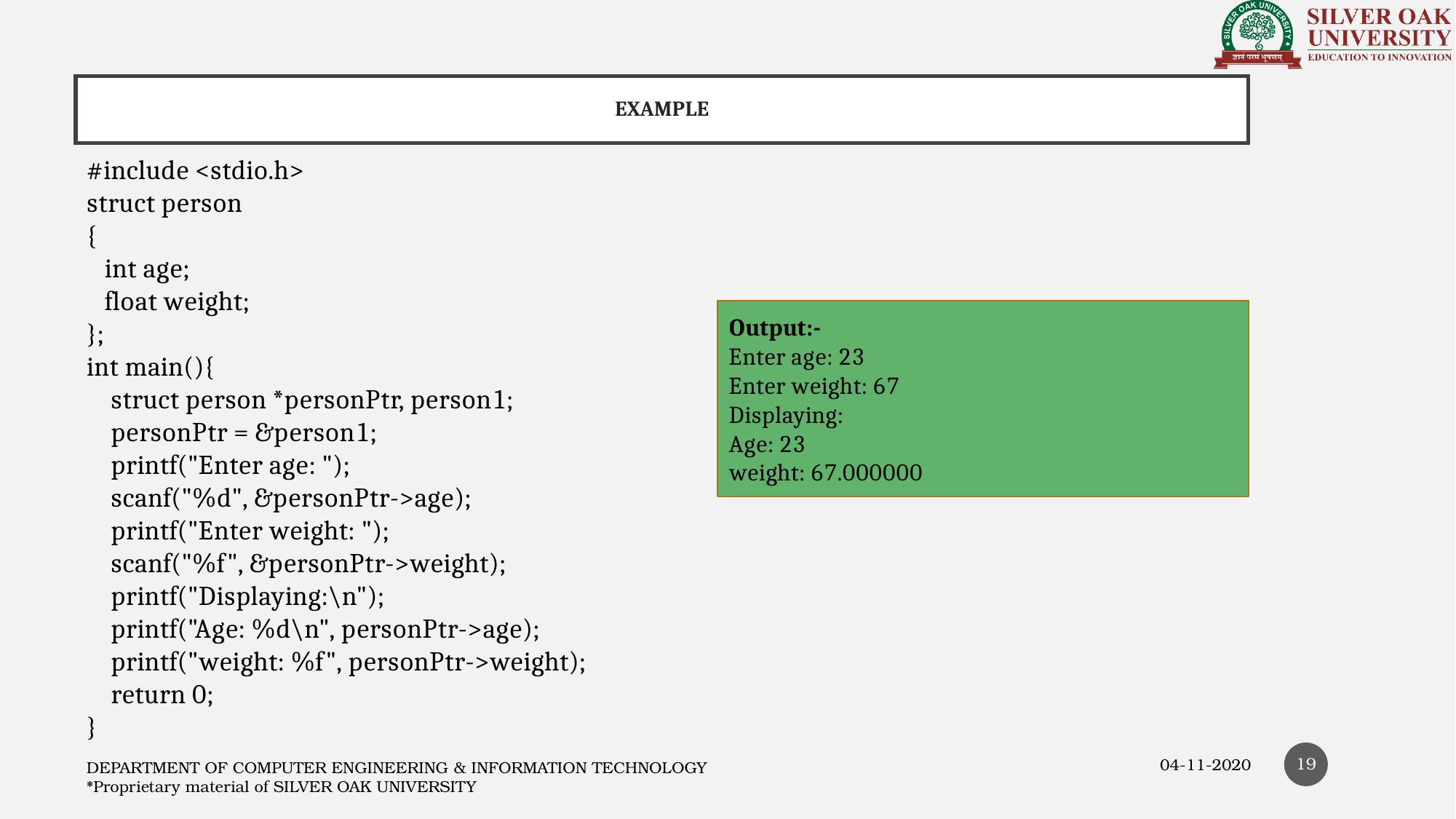

# EXAMPLE
#include <stdio.h>
struct person
{
   int age;
   float weight;
};
int main(){
    struct person *personPtr, person1;
    personPtr = &person1;
    printf("Enter age: ");
    scanf("%d", &personPtr->age);
    printf("Enter weight: ");
    scanf("%f", &personPtr->weight);
    printf("Displaying:\n");
    printf("Age: %d\n", personPtr->age);
    printf("weight: %f", personPtr->weight);
    return 0;
}
Output:-
Enter age: 23
Enter weight: 67
Displaying:
Age: 23
weight: 67.000000
19
04-11-2020
DEPARTMENT OF COMPUTER ENGINEERING & INFORMATION TECHNOLOGY
*Proprietary material of SILVER OAK UNIVERSITY